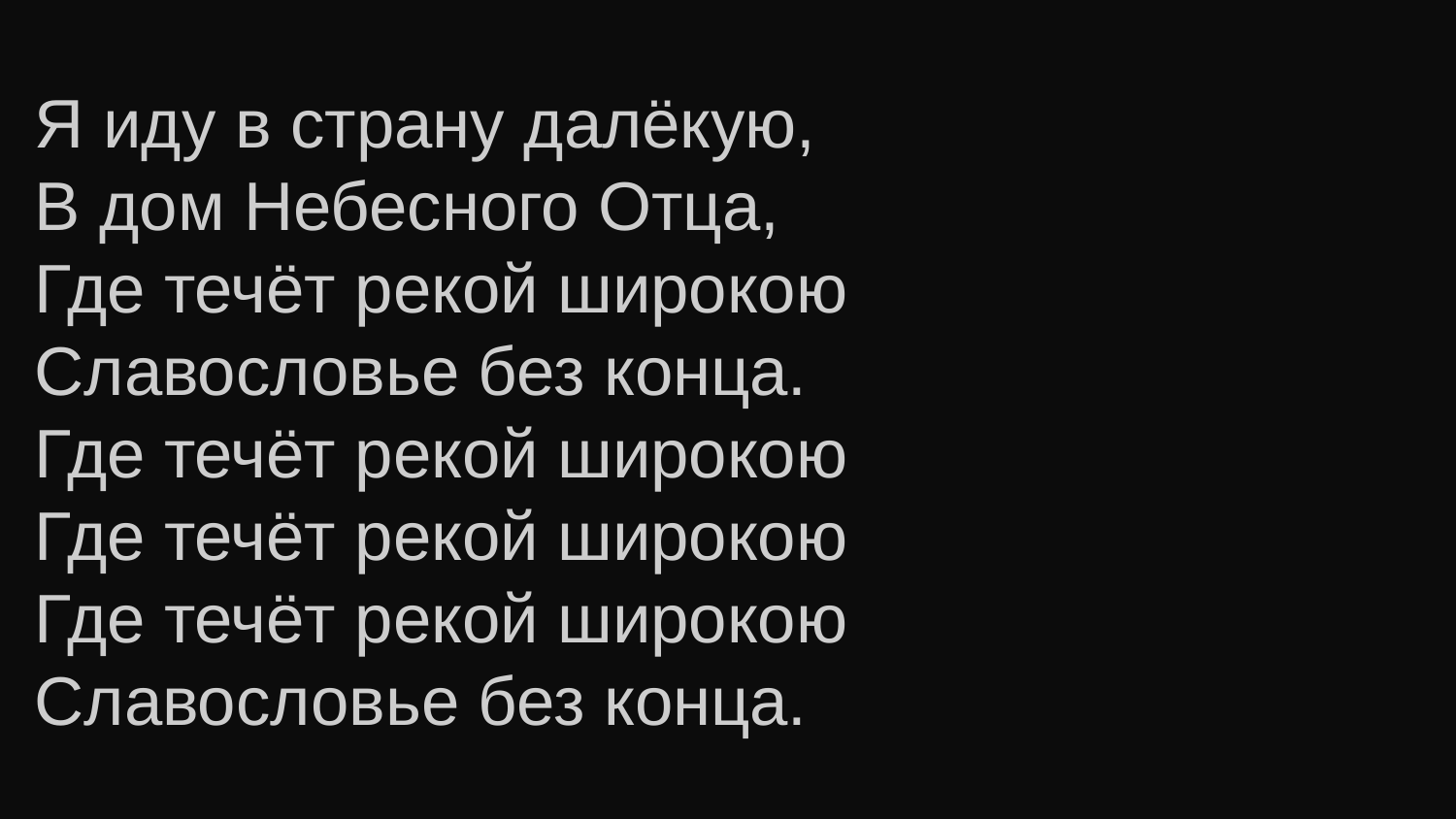

Я иду в страну далёкую,
В дом Небесного Отца,
Где течёт рекой широкою
Славословье без конца.
Где течёт рекой широкою
Где течёт рекой широкою
Где течёт рекой широкою
Славословье без конца.